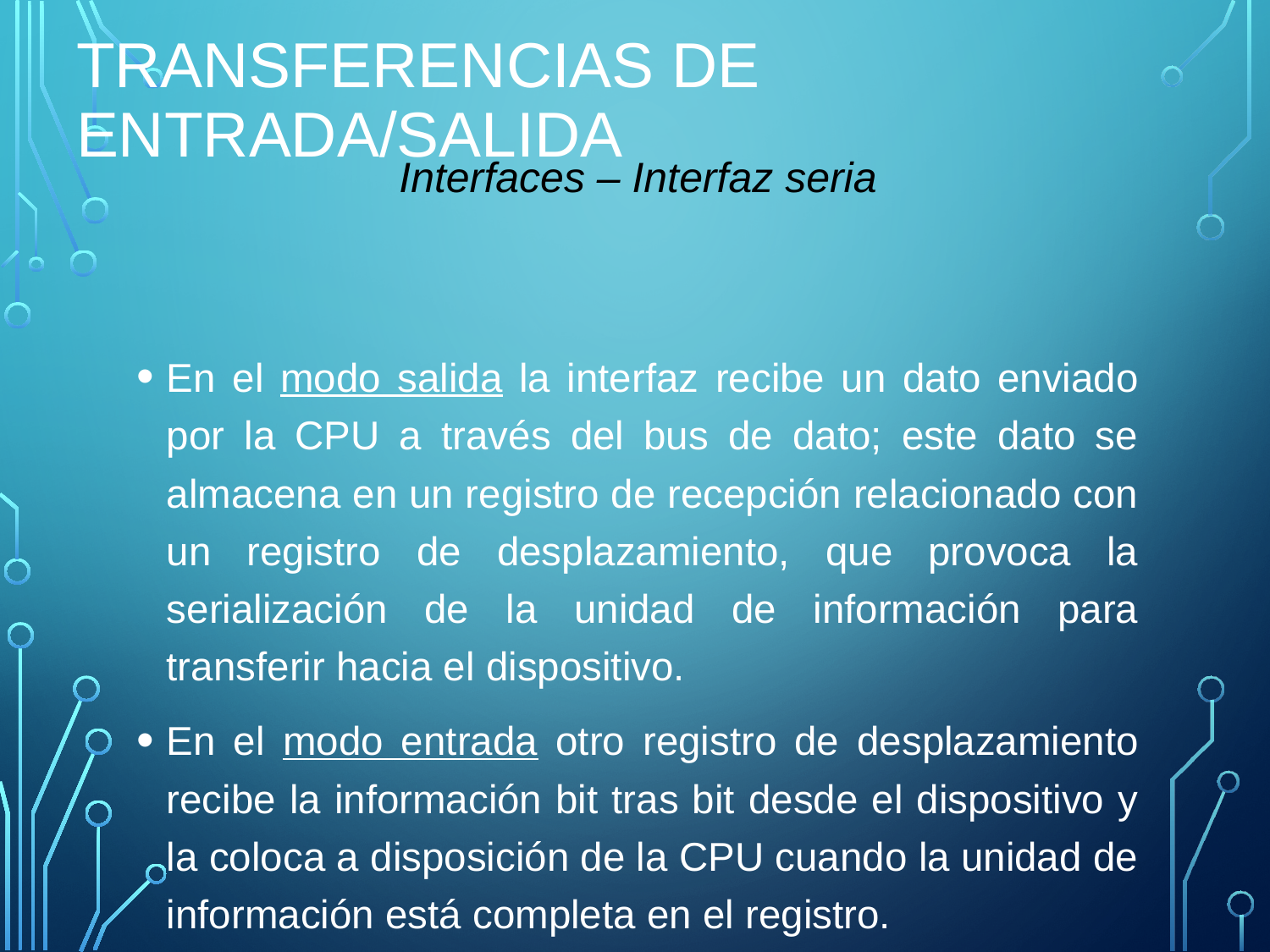

# Transferencias de Entrada/Salida
Interfaces – Interfaz seria
En el modo salida la interfaz recibe un dato enviado por la CPU a través del bus de dato; este dato se almacena en un registro de recepción relacionado con un registro de desplazamiento, que provoca la serialización de la unidad de información para transferir hacia el dispositivo.
En el modo entrada otro registro de desplazamiento recibe la información bit tras bit desde el dispositivo y la coloca a disposición de la CPU cuando la unidad de información está completa en el registro.